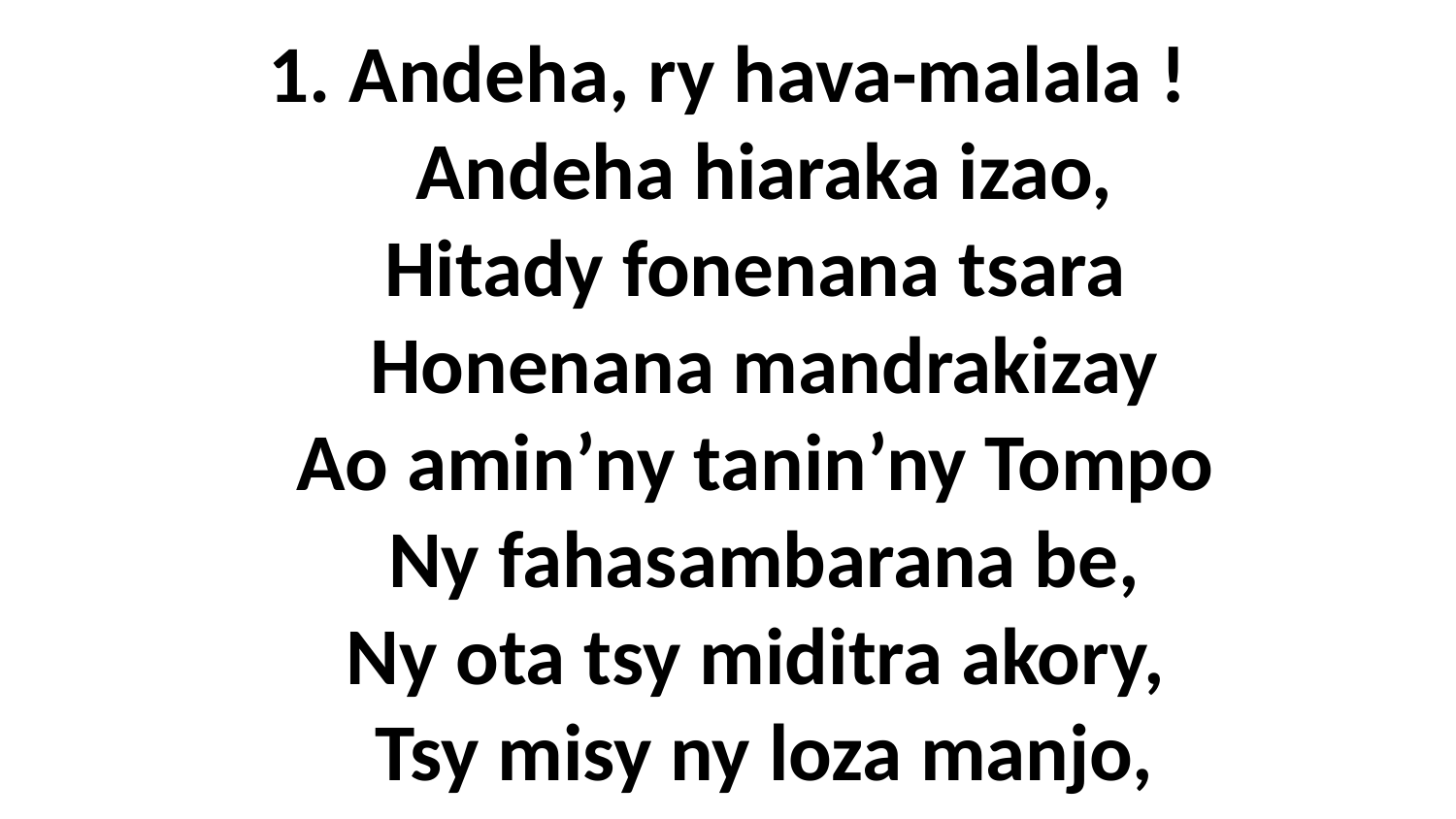

# 1. Andeha, ry hava-malala ! Andeha hiaraka izao, Hitady fonenana tsara Honenana mandrakizay Ao amin’ny tanin’ny Tompo Ny fahasambarana be, Ny ota tsy miditra akory, Tsy misy ny loza manjo,